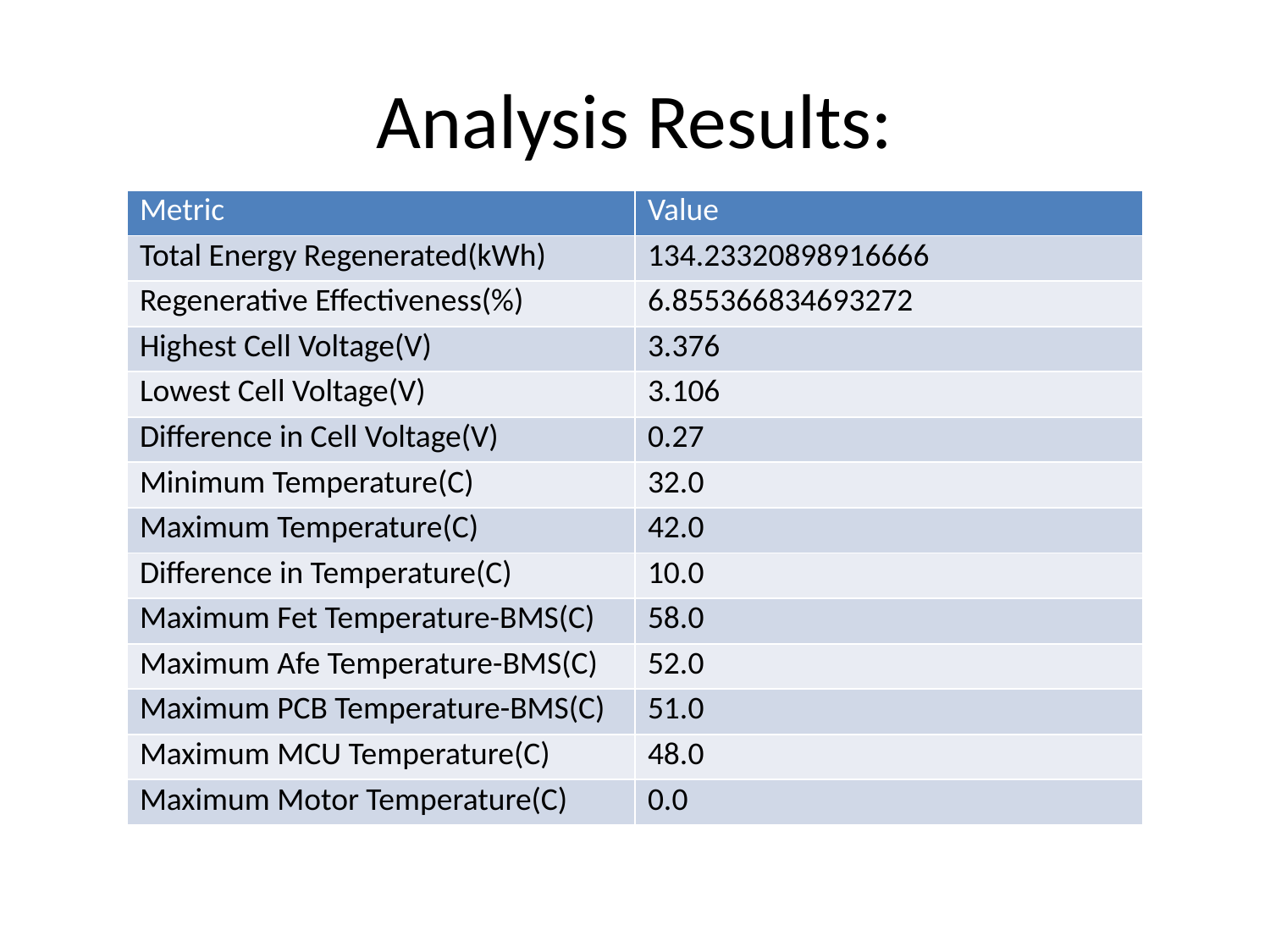

# Analysis Results:
| Metric | Value |
| --- | --- |
| Total Energy Regenerated(kWh) | 134.23320898916666 |
| Regenerative Effectiveness(%) | 6.855366834693272 |
| Highest Cell Voltage(V) | 3.376 |
| Lowest Cell Voltage(V) | 3.106 |
| Difference in Cell Voltage(V) | 0.27 |
| Minimum Temperature(C) | 32.0 |
| Maximum Temperature(C) | 42.0 |
| Difference in Temperature(C) | 10.0 |
| Maximum Fet Temperature-BMS(C) | 58.0 |
| Maximum Afe Temperature-BMS(C) | 52.0 |
| Maximum PCB Temperature-BMS(C) | 51.0 |
| Maximum MCU Temperature(C) | 48.0 |
| Maximum Motor Temperature(C) | 0.0 |